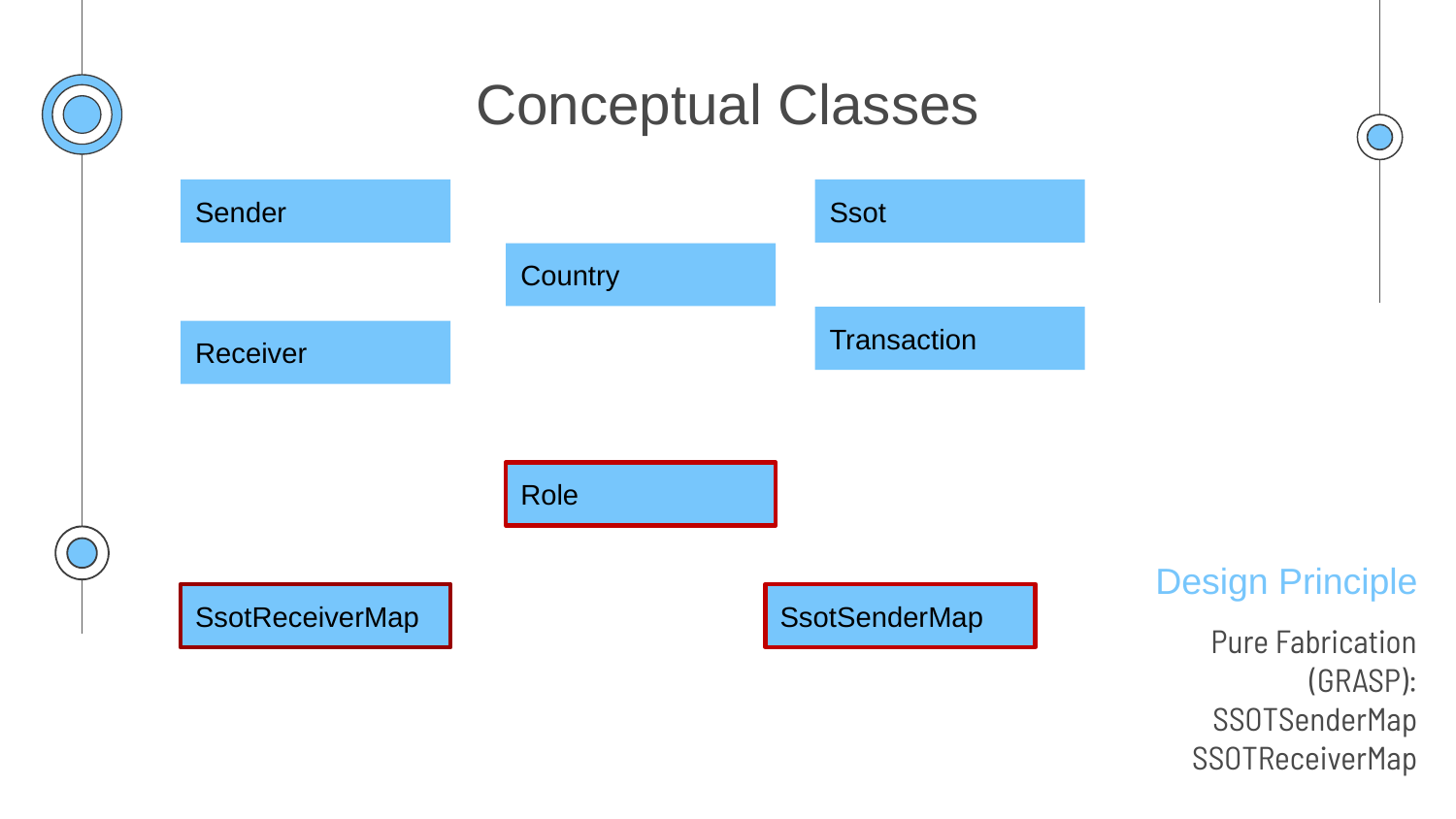

Conceptual Classes
Ssot
Sender
Country
Transaction
Receiver
Role
Design Principle
SsotSenderMap
SsotReceiverMap
Pure Fabrication (GRASP):
SSOTSenderMap
SSOTReceiverMap